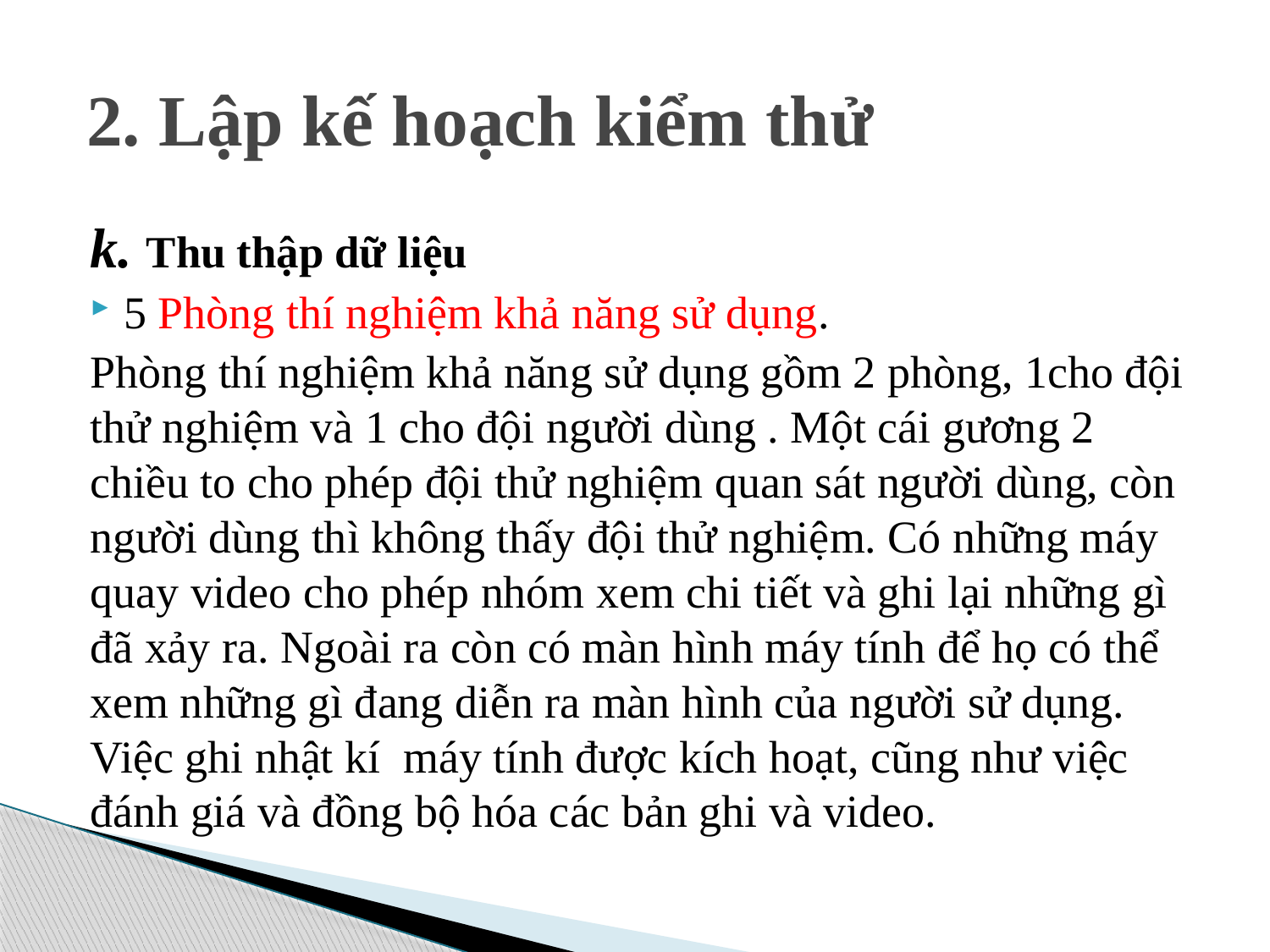

# 2. Lập kế hoạch kiểm thử
k. Thu thập dữ liệu
5 Phòng thí nghiệm khả năng sử dụng.
	Phòng thí nghiệm khả năng sử dụng gồm 2 phòng, 1cho đội thử nghiệm và 1 cho đội người dùng . Một cái gương 2 chiều to cho phép đội thử nghiệm quan sát người dùng, còn người dùng thì không thấy đội thử nghiệm. Có những máy quay video cho phép nhóm xem chi tiết và ghi lại những gì đã xảy ra. Ngoài ra còn có màn hình máy tính để họ có thể xem những gì đang diễn ra màn hình của người sử dụng. Việc ghi nhật kí  máy tính được kích hoạt, cũng như việc đánh giá và đồng bộ hóa các bản ghi và video.